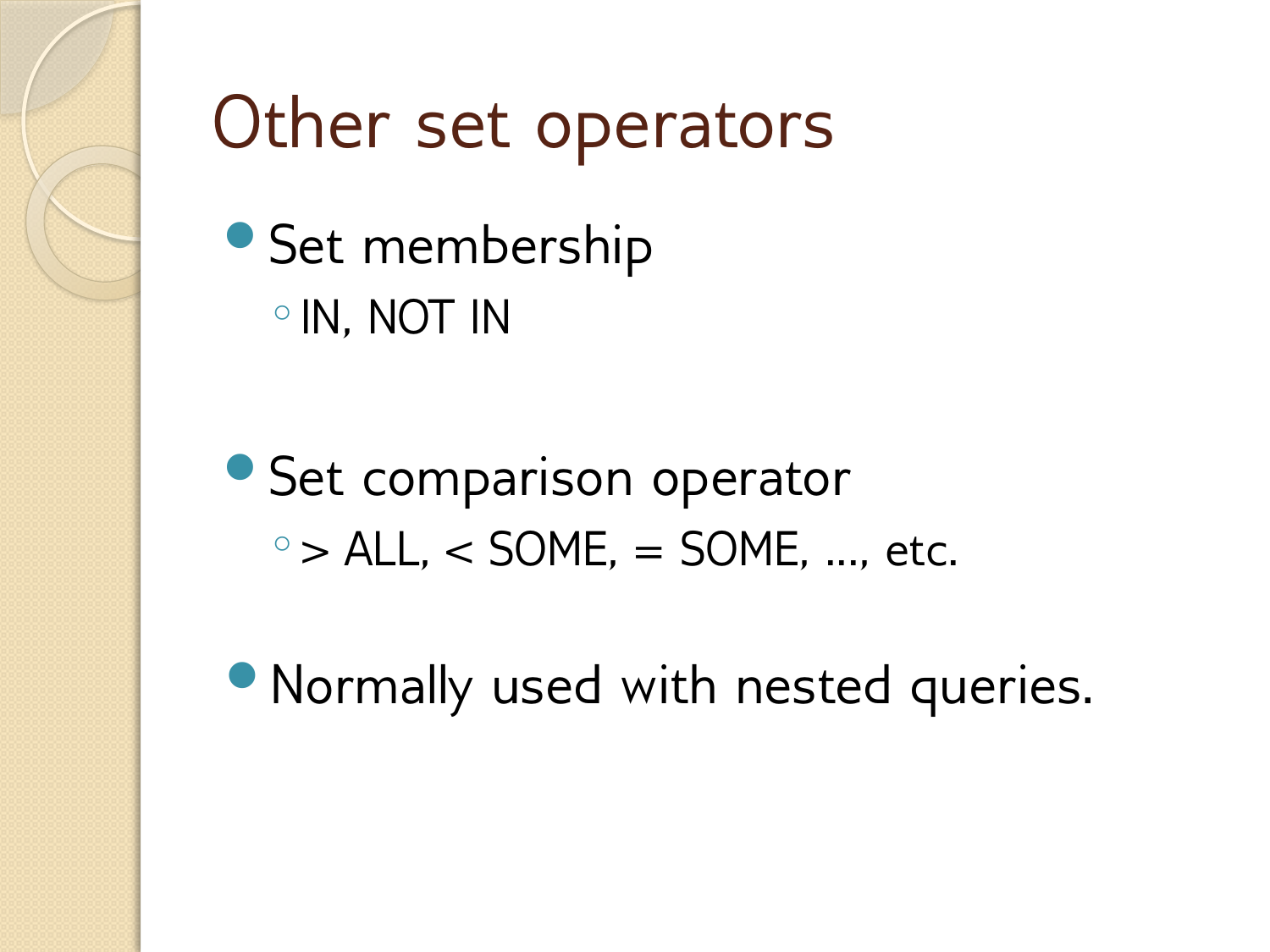

# Other set operators
Set membership
IN, NOT IN

Set comparison operator
> ALL, < SOME, = SOME, ..., etc.

Normally used with nested queries.